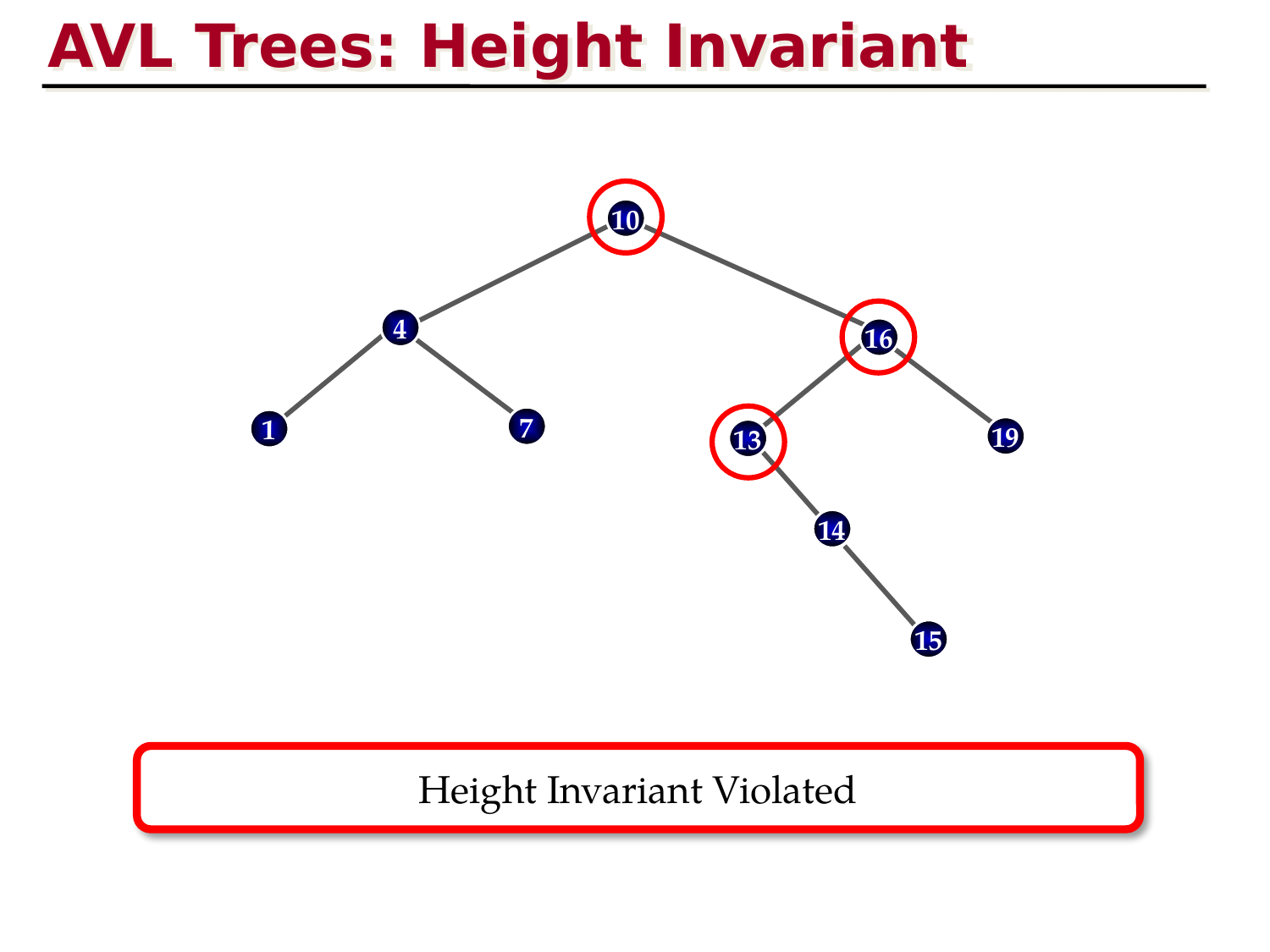

AVL Trees: Height Invariant

10

4
16

7
1
19
13
14
15
Height Invariant Violated